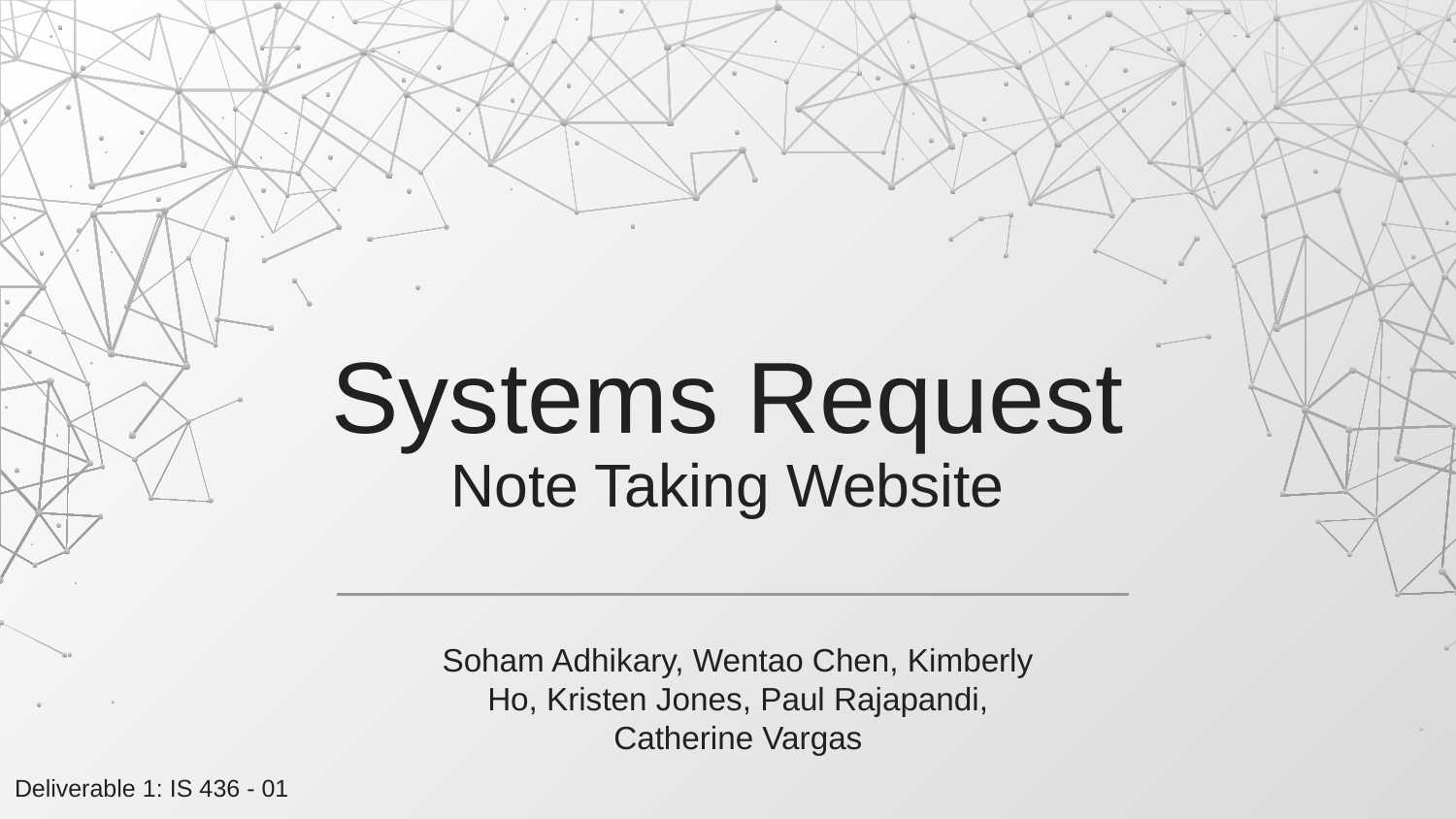

# Systems Request
Note Taking Website
Soham Adhikary, Wentao Chen, Kimberly Ho, Kristen Jones, Paul Rajapandi, Catherine Vargas
Deliverable 1: IS 436 - 01